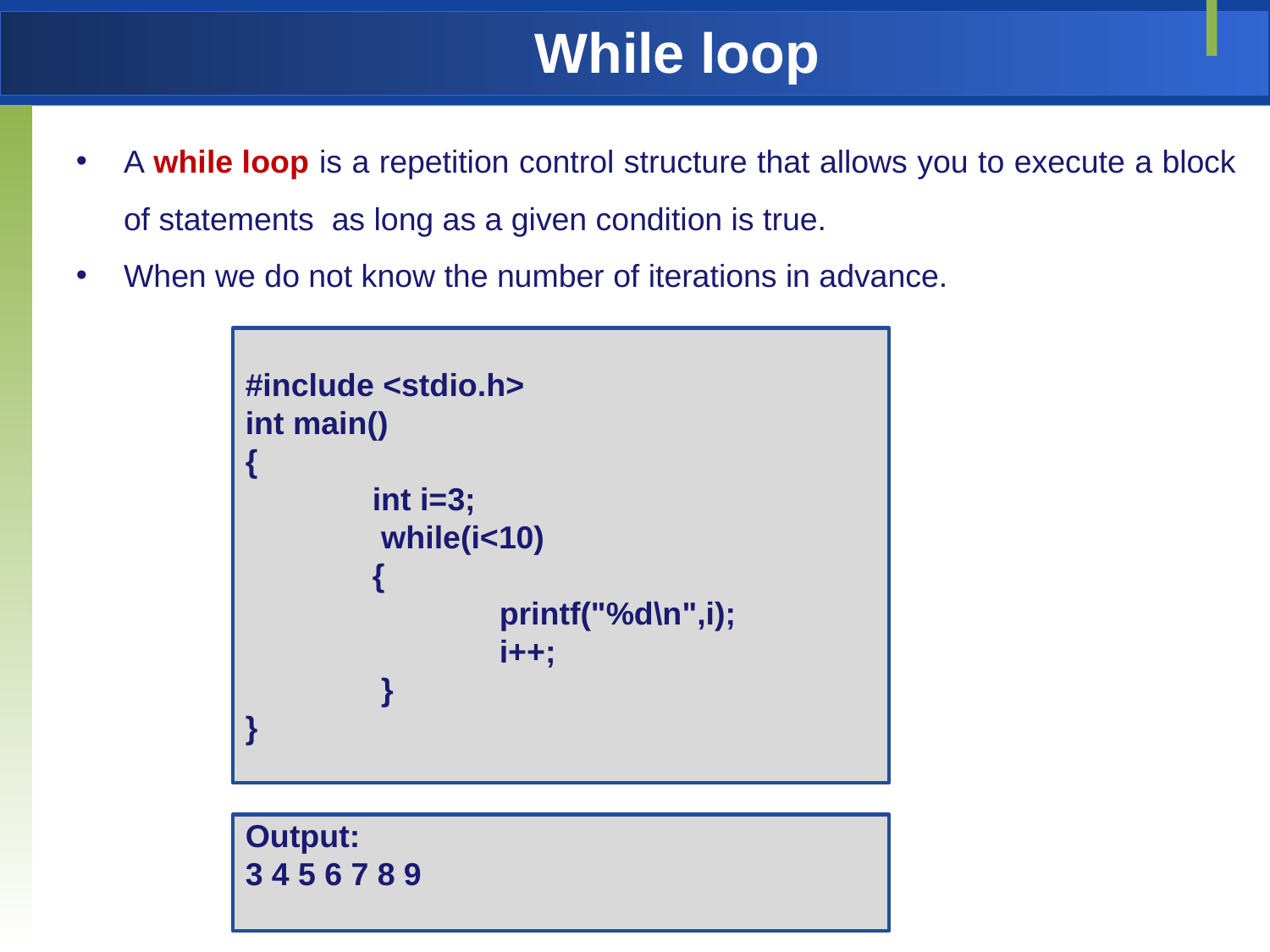

# While loop
A while loop is a repetition control structure that allows you to execute a block of statements  as long as a given condition is true.
When we do not know the number of iterations in advance.
#include <stdio.h>
int main()
{
	int i=3;
	 while(i<10)
	{
		printf("%d\n",i);
		i++;
	 }
}
Output:
3 4 5 6 7 8 9